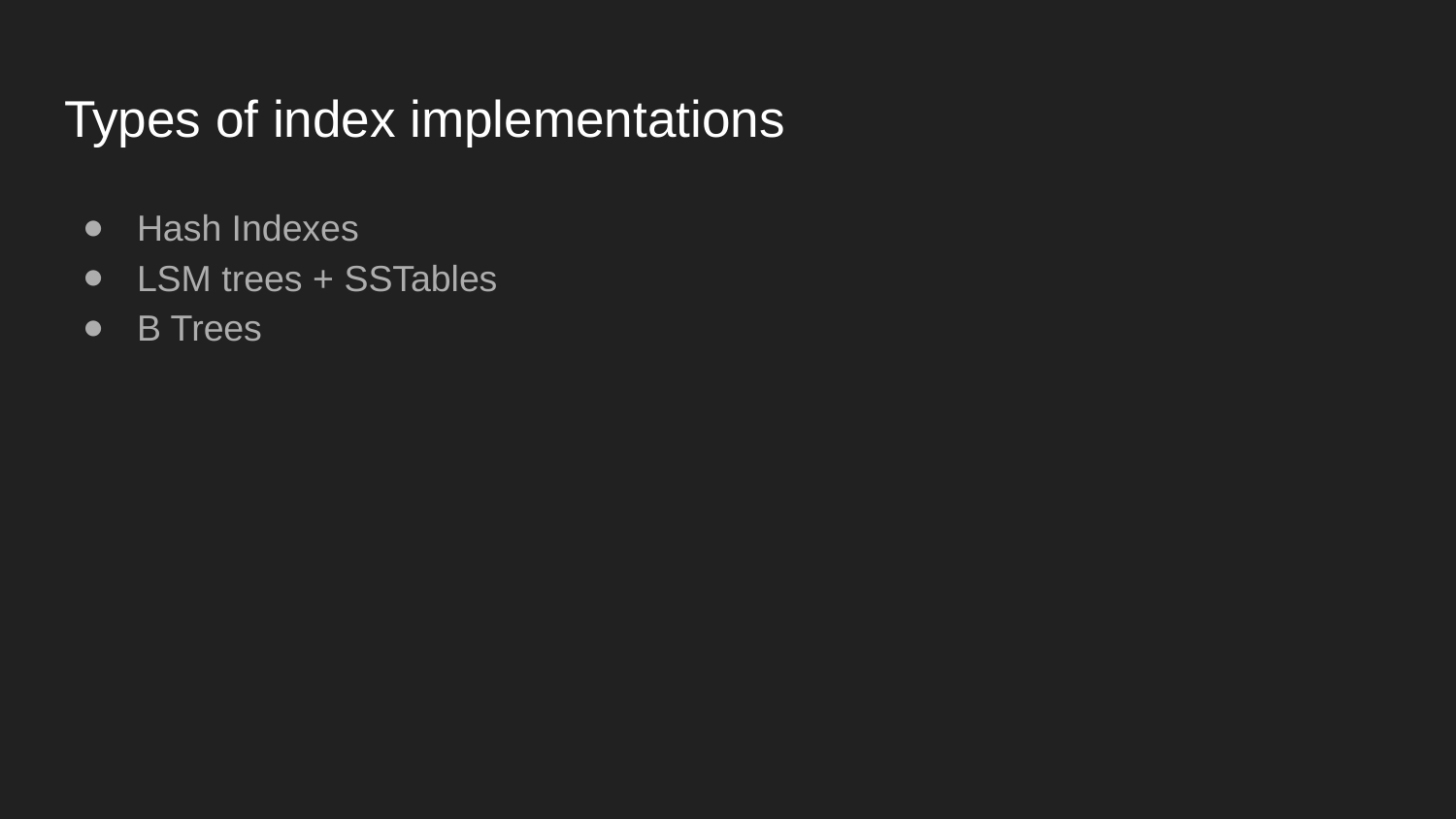

# Types of index implementations
Hash Indexes
LSM trees + SSTables
B Trees